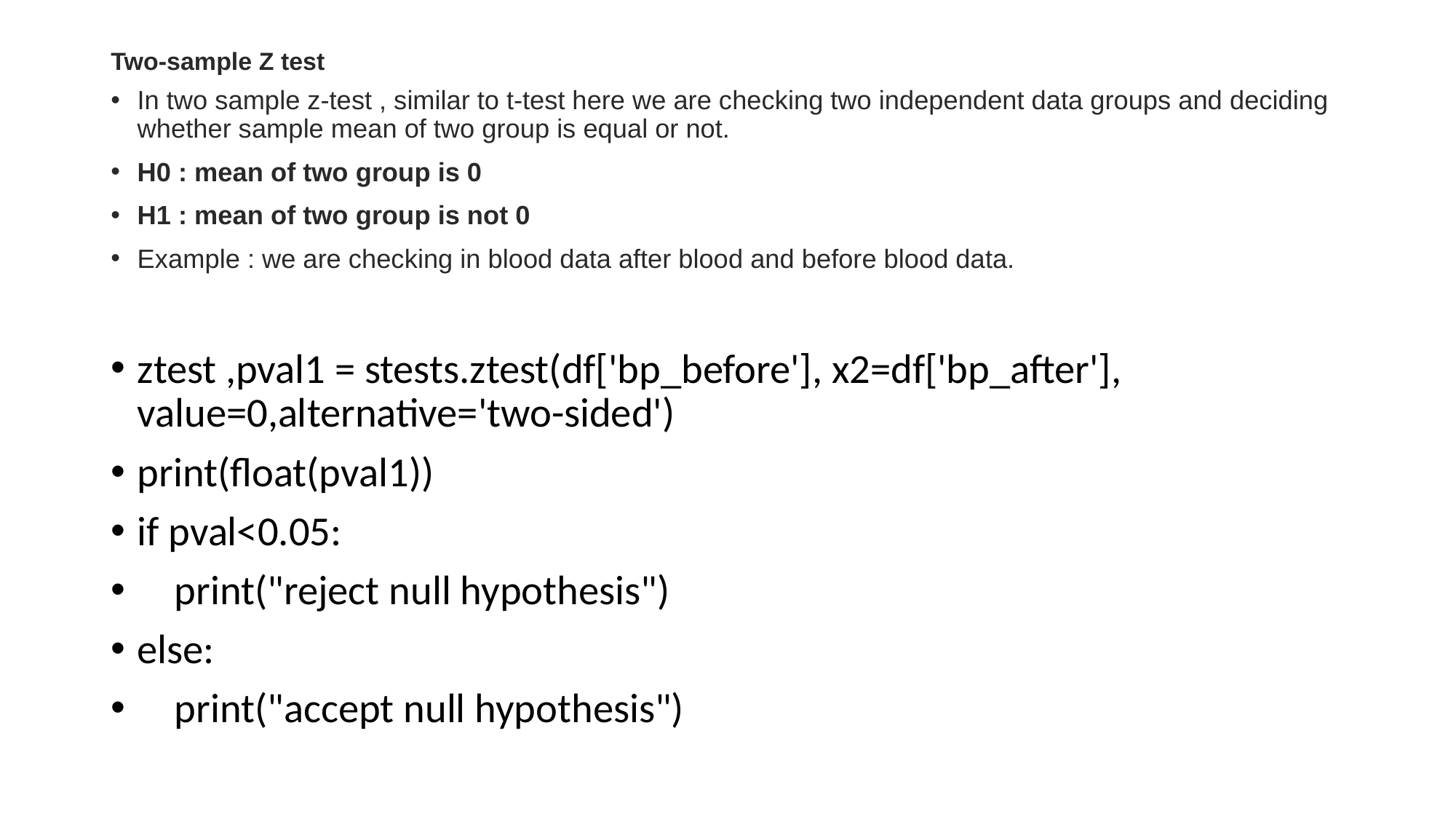

# Two-sample Z test
In two sample z-test , similar to t-test here we are checking two independent data groups and deciding whether sample mean of two group is equal or not.
H0 : mean of two group is 0
H1 : mean of two group is not 0
Example : we are checking in blood data after blood and before blood data.

ztest ,pval1 = stests.ztest(df['bp_before'], x2=df['bp_after'], value=0,alternative='two-sided')
print(float(pval1))
if pval<0.05:
    print("reject null hypothesis")
else:
    print("accept null hypothesis")